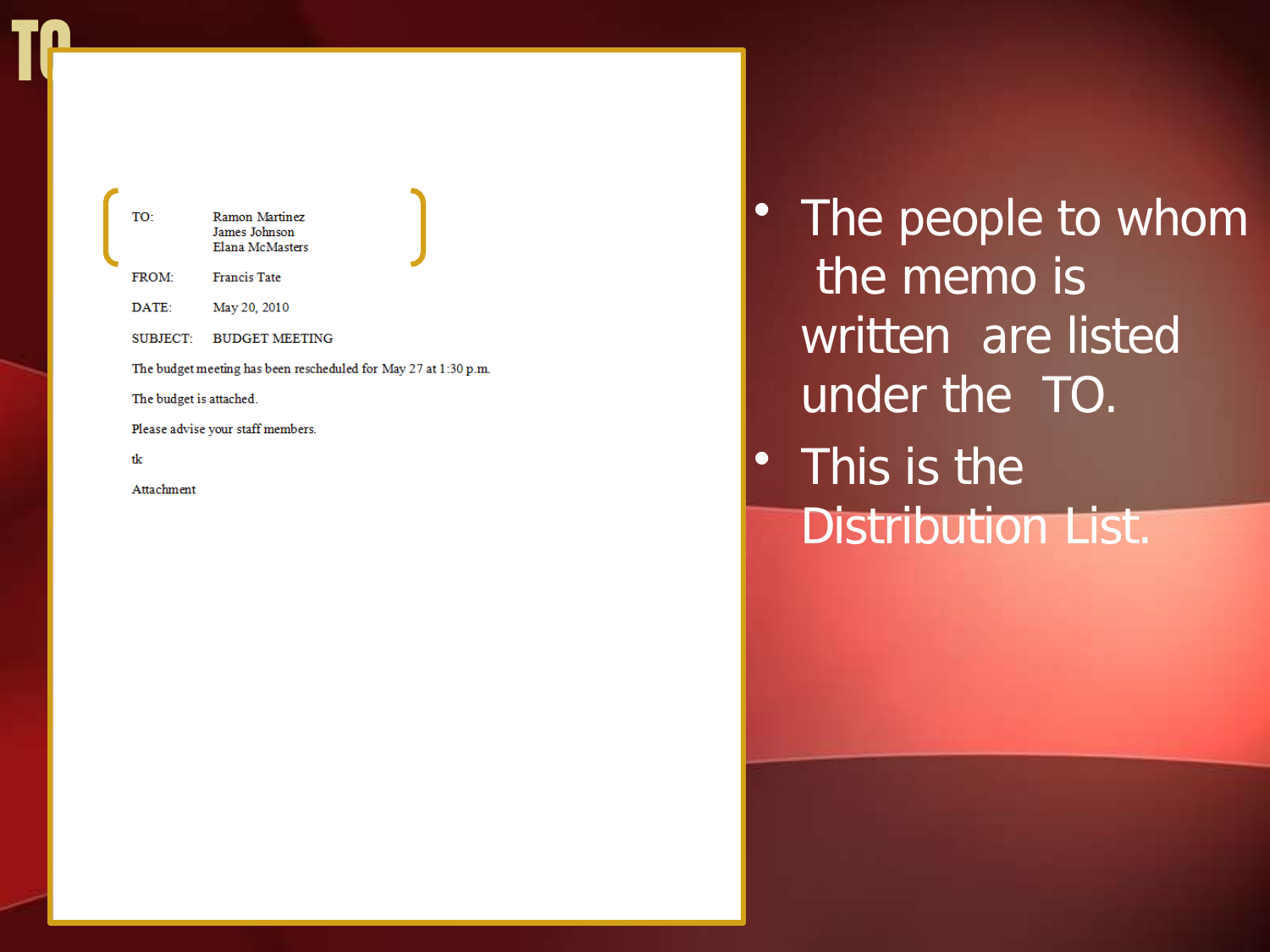

# TO

The people to whom  the memo is written  are listed under the  TO.
This is the  Distribution List.